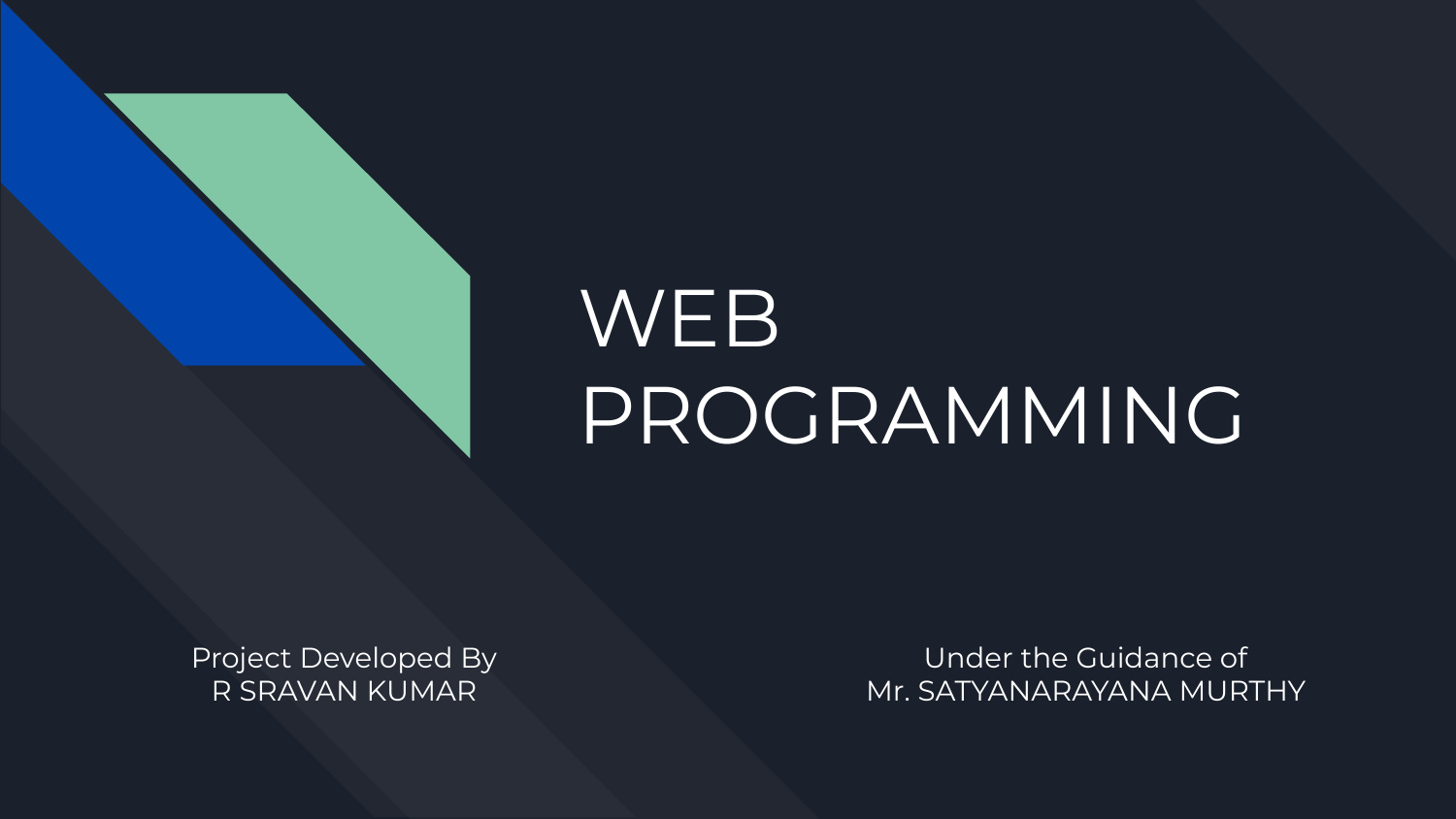

# WEB PROGRAMMING
Project Developed By
R SRAVAN KUMAR
Under the Guidance of
Mr. SATYANARAYANA MURTHY